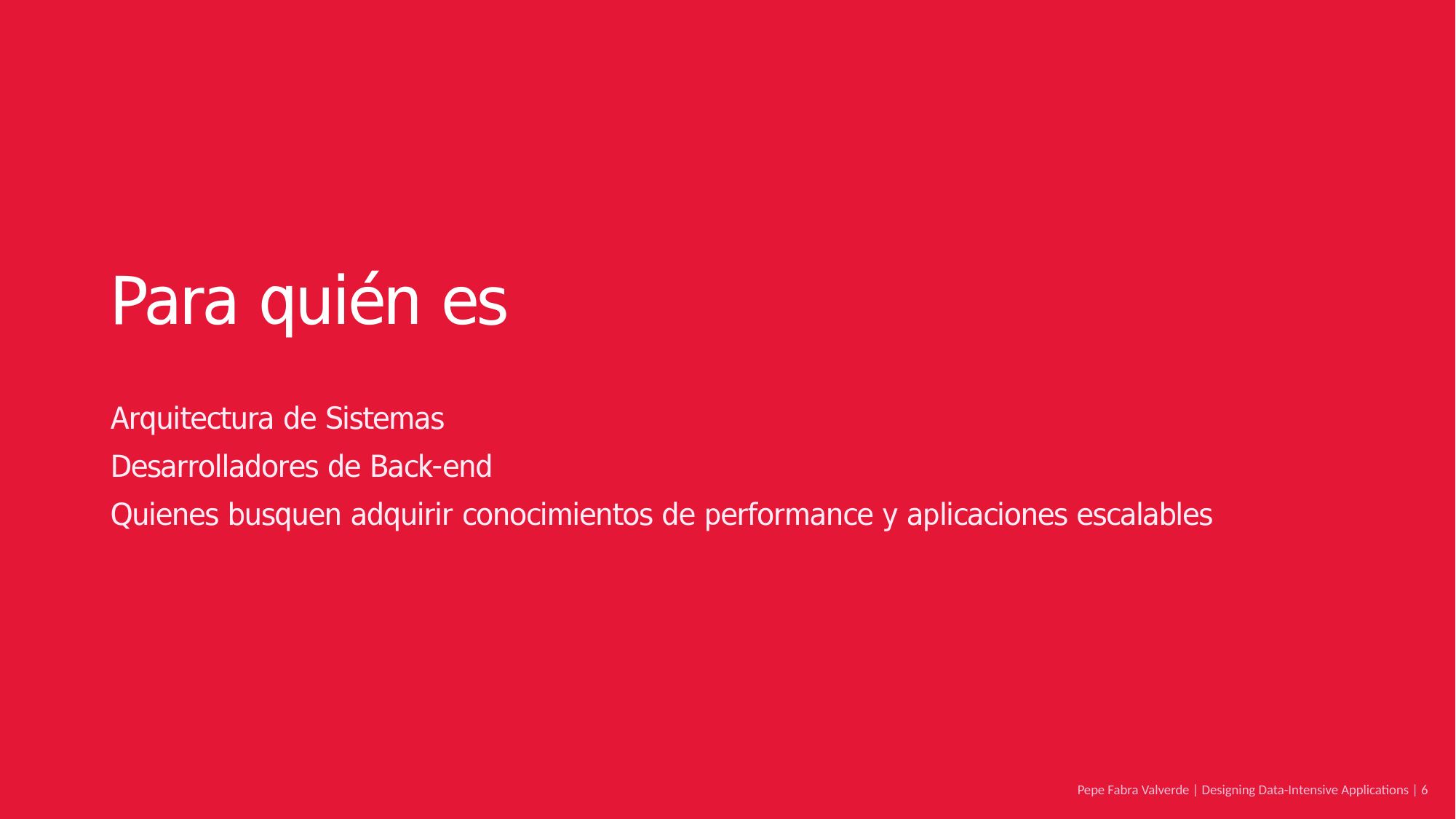

# Para quién es
Arquitectura de Sistemas
Desarrolladores de Back-end
Quienes busquen adquirir conocimientos de performance y aplicaciones escalables
Pepe Fabra Valverde | Designing Data-Intensive Applications | 6